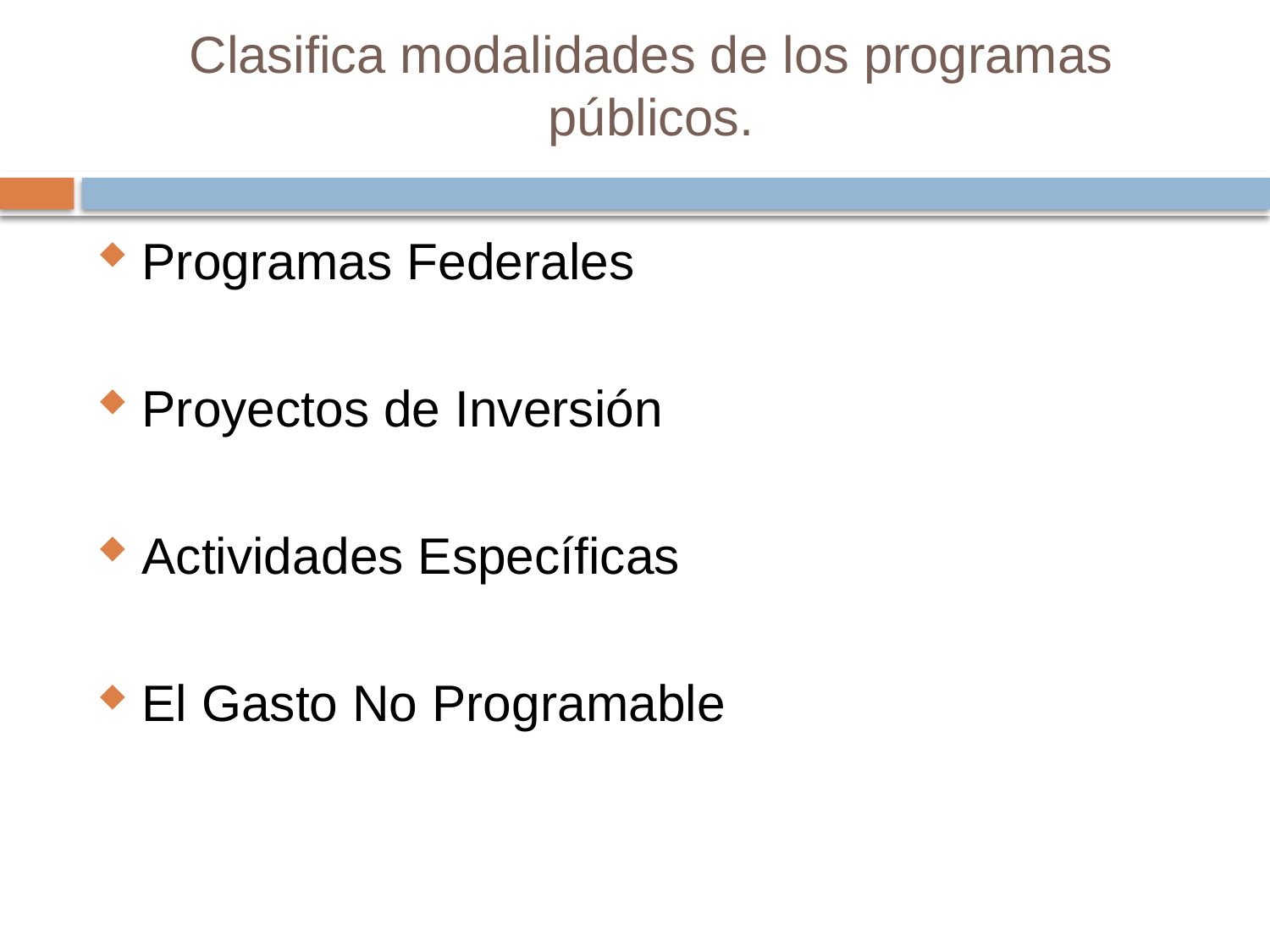

# Clasifica modalidades de los programas públicos.
Programas Federales

Proyectos de Inversión

Actividades Específicas

El Gasto No Programable